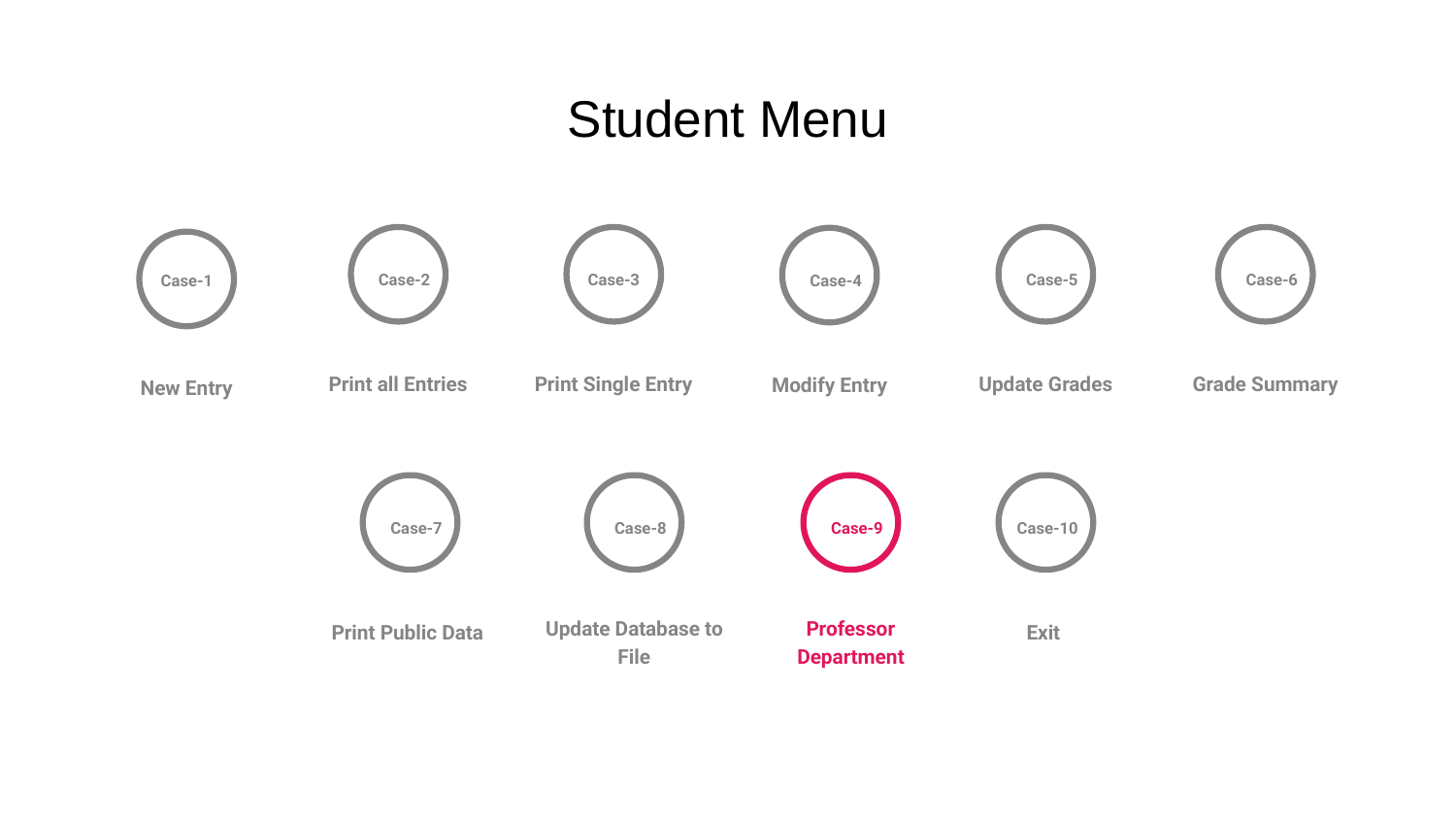

# Student Menu

Case-2
Print all Entries

Case-3
Print Single Entry

Case-5
Update Grades

Case-6
Grade Summary

Case-4
Modify Entry

Case-1
New Entry

Case-7
Print Public Data

Case-8
Update Database to File

Case-9
Professor Department

Case-10
Exit